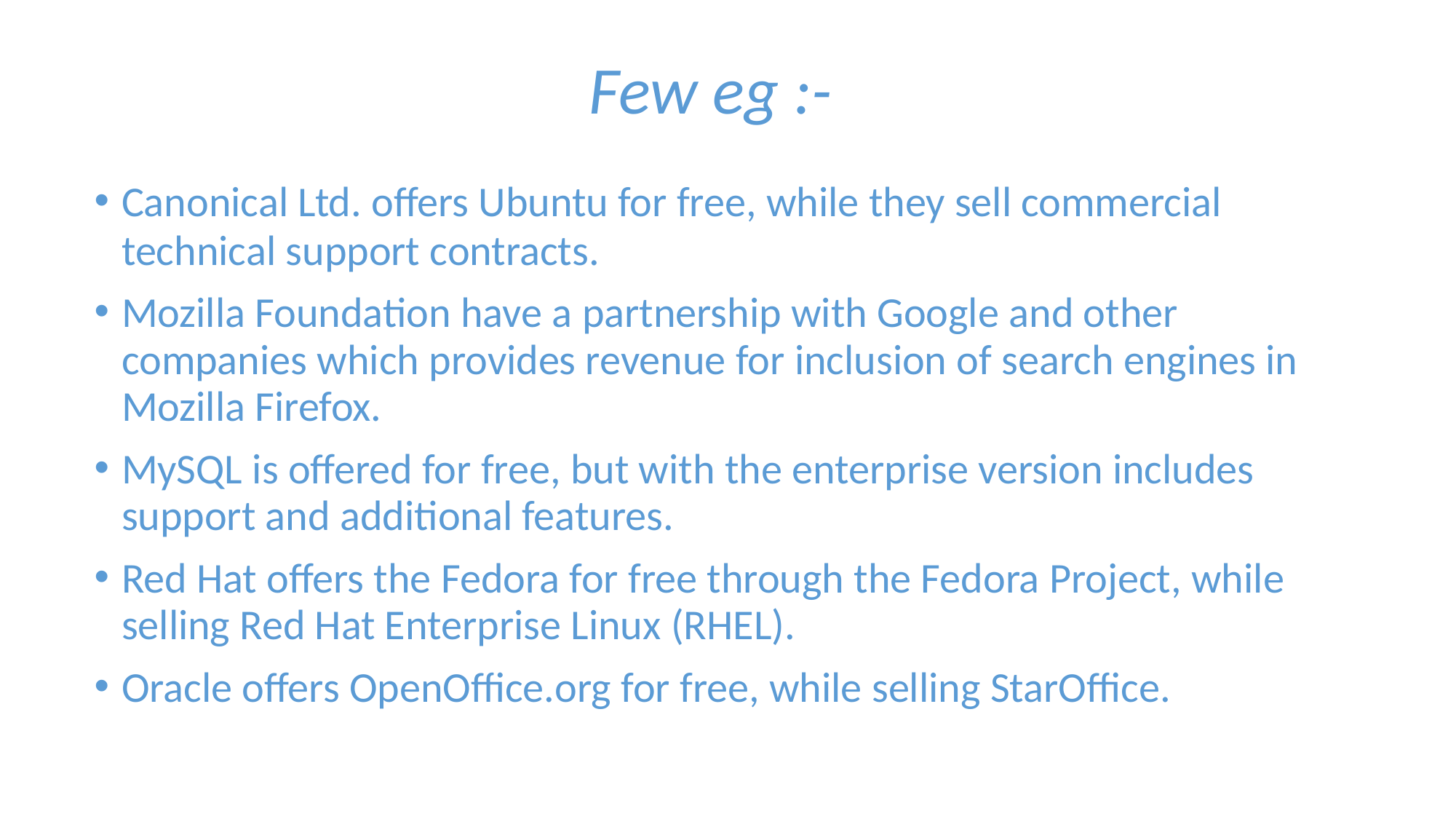

# Few eg :-
Canonical Ltd. offers Ubuntu for free, while they sell commercial technical support contracts.
Mozilla Foundation have a partnership with Google and other companies which provides revenue for inclusion of search engines in Mozilla Firefox.
MySQL is offered for free, but with the enterprise version includes support and additional features.
Red Hat offers the Fedora for free through the Fedora Project, while selling Red Hat Enterprise Linux (RHEL).
Oracle offers OpenOffice.org for free, while selling StarOffice.